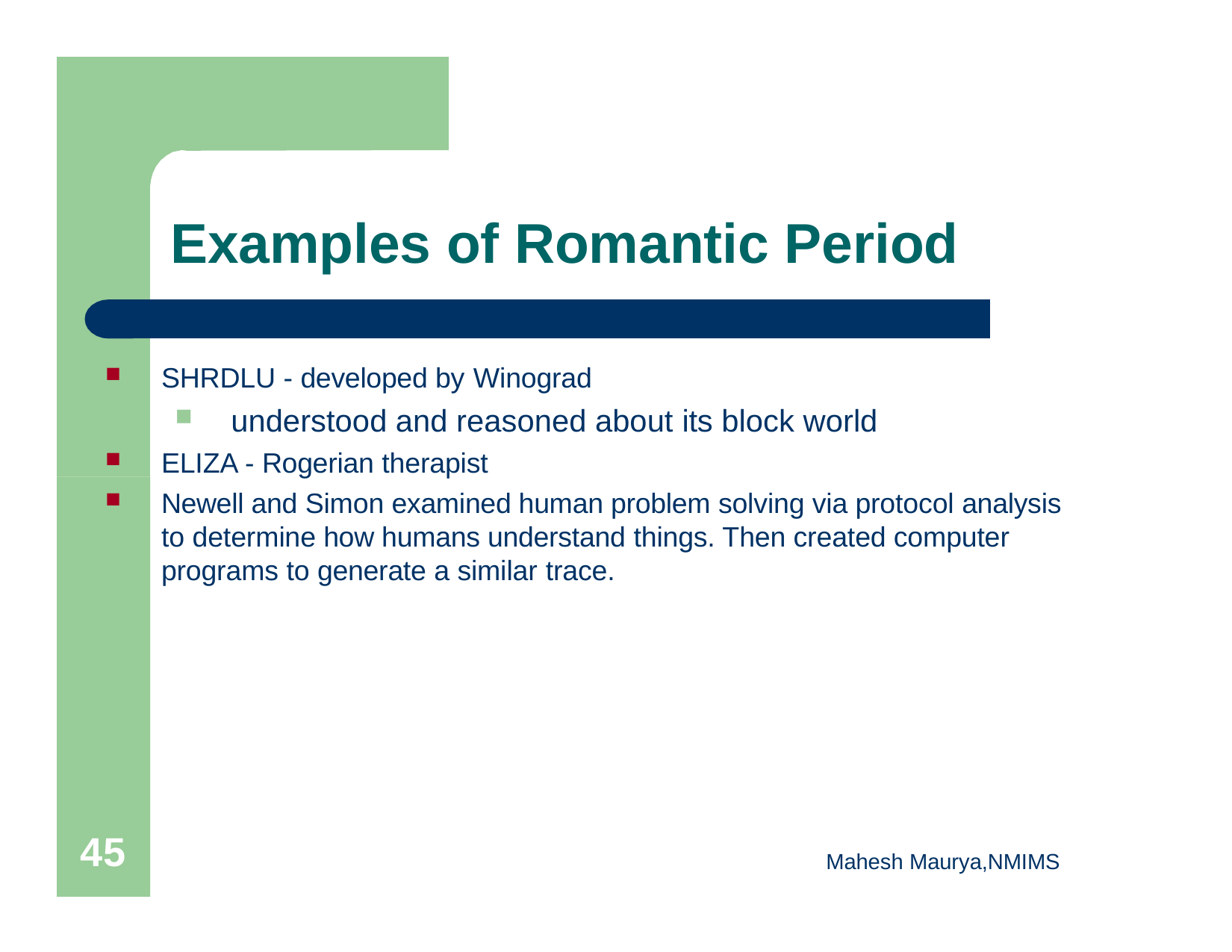

# Examples of Romantic Period
SHRDLU - developed by Winograd
understood and reasoned about its block world
ELIZA - Rogerian therapist
Newell and Simon examined human problem solving via protocol analysis  to determine how humans understand things. Then created computer  programs to generate a similar trace.

45
Mahesh Maurya,NMIMS